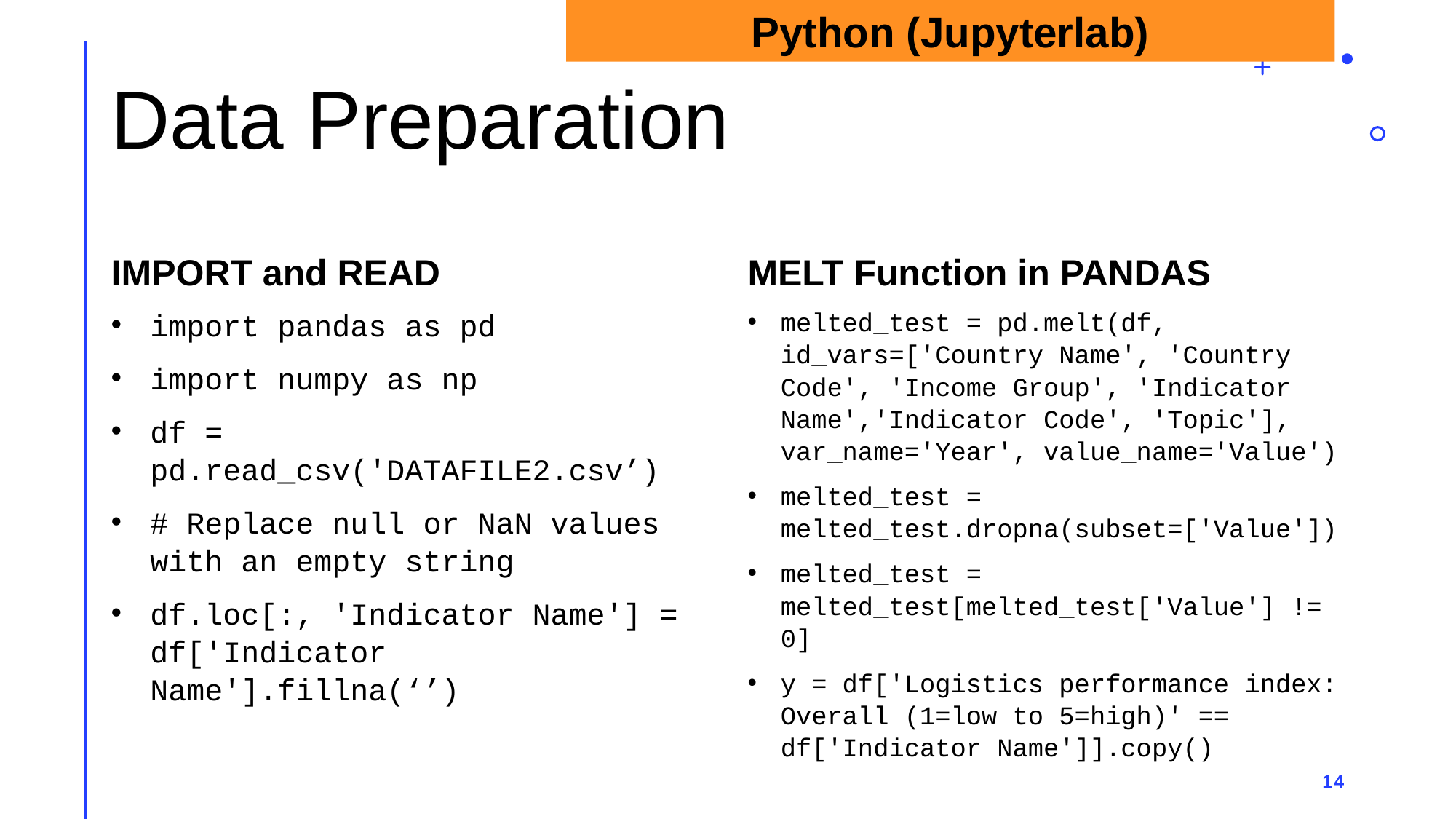

Python (Jupyterlab)
# Data Preparation
IMPORT and READ
MELT Function in PANDAS
import pandas as pd
import numpy as np
df = pd.read_csv('DATAFILE2.csv’)
# Replace null or NaN values with an empty string
df.loc[:, 'Indicator Name'] = df['Indicator Name'].fillna(‘’)

melted_test = pd.melt(df, id_vars=['Country Name', 'Country Code', 'Income Group', 'Indicator Name','Indicator Code', 'Topic'], var_name='Year', value_name='Value')
melted_test = melted_test.dropna(subset=['Value'])
melted_test = melted_test[melted_test['Value'] != 0]
y = df['Logistics performance index: Overall (1=low to 5=high)' == df['Indicator Name']].copy()
14